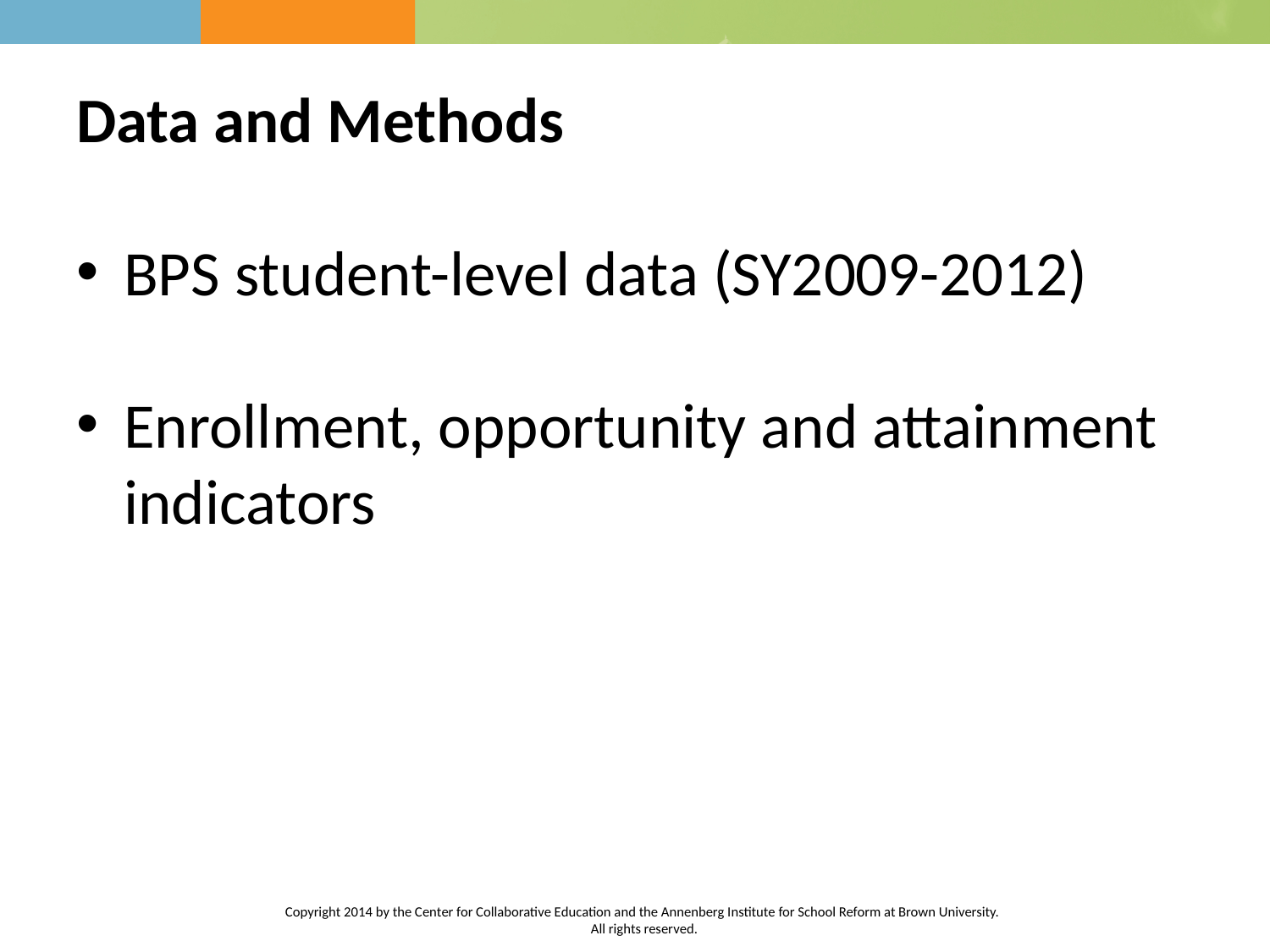

# Data and Methods
BPS student-level data (SY2009-2012)

Enrollment, opportunity and attainment indicators